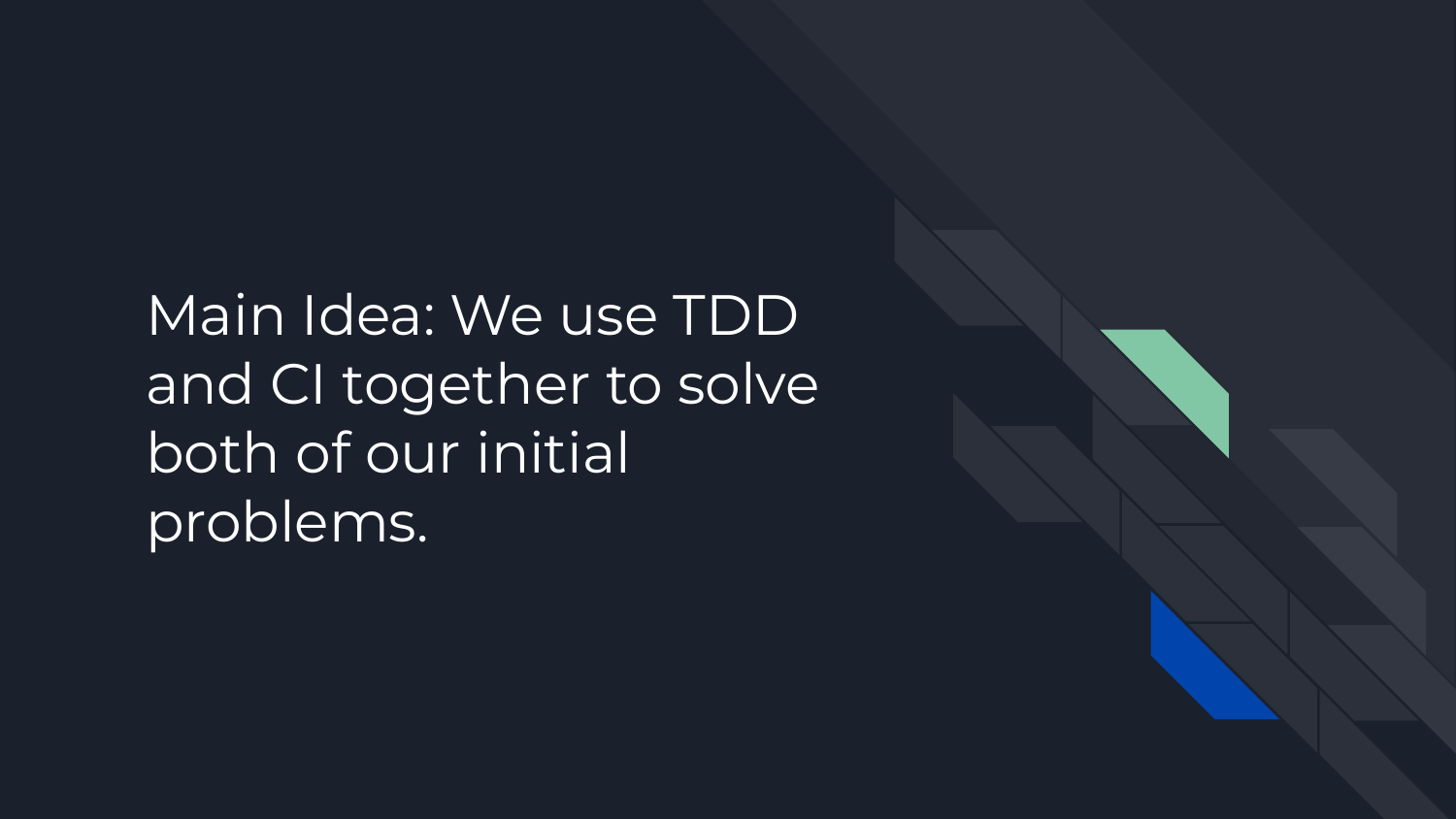

# Main Idea: We use TDD and CI together to solve both of our initial problems.